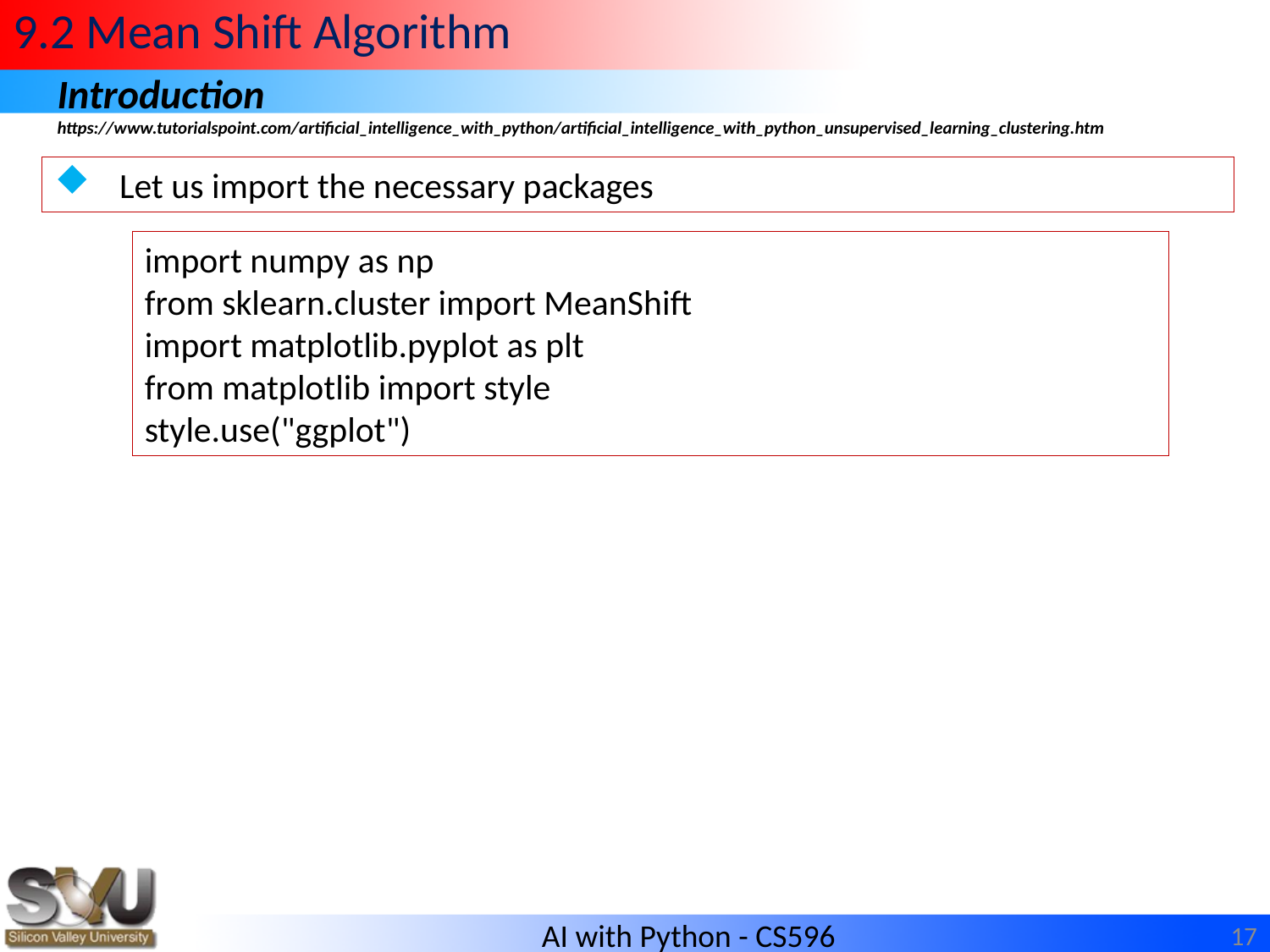

# 9.2 Mean Shift Algorithm
Introduction
https://www.tutorialspoint.com/artificial_intelligence_with_python/artificial_intelligence_with_python_unsupervised_learning_clustering.htm
Let us import the necessary packages
import numpy as np
from sklearn.cluster import MeanShift
import matplotlib.pyplot as plt
from matplotlib import style
style.use("ggplot")
17
AI with Python - CS596